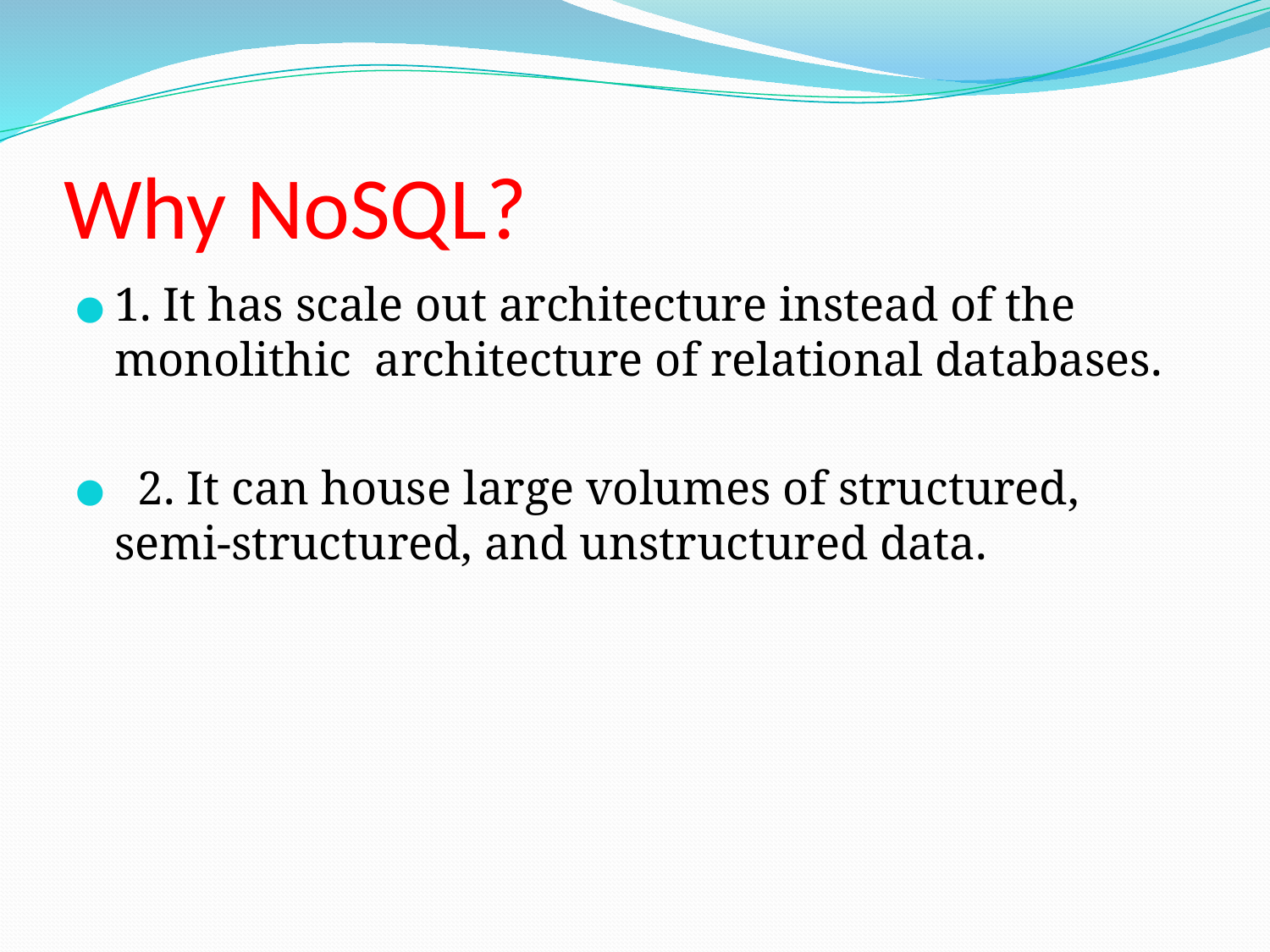

# Why NoSQL?
1. It has scale out architecture instead of the monolithic  architecture of relational databases.

  2. It can house large volumes of structured, semi-structured, and unstructured data.